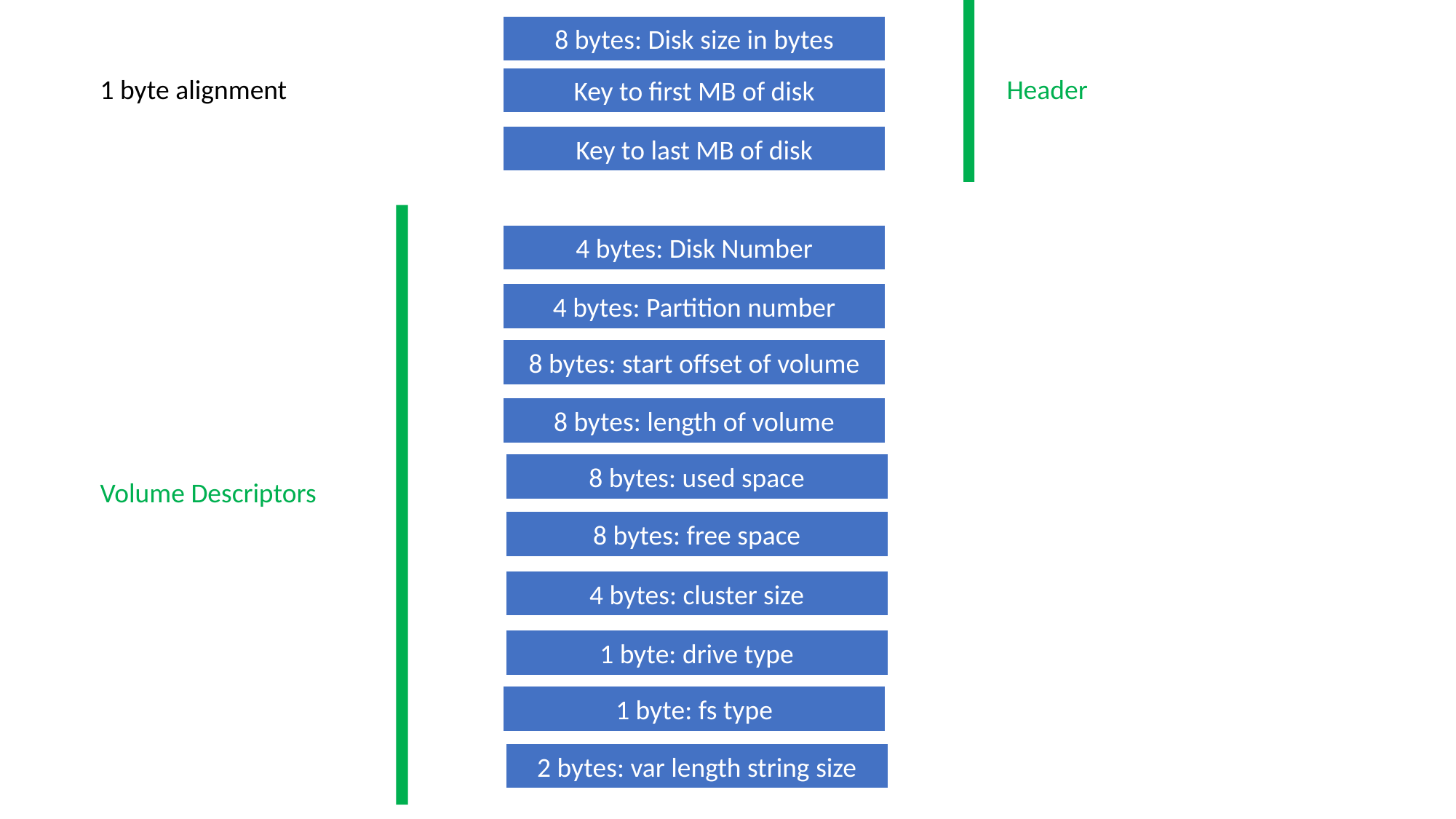

8 bytes: Disk size in bytes
1 byte alignment
Header
Key to first MB of disk
Key to last MB of disk

4 bytes: Disk Number
4 bytes: Partition number
8 bytes: start offset of volume
8 bytes: length of volume
8 bytes: used space
Volume Descriptors
8 bytes: free space
4 bytes: cluster size
1 byte: drive type
1 byte: fs type
2 bytes: var length string size